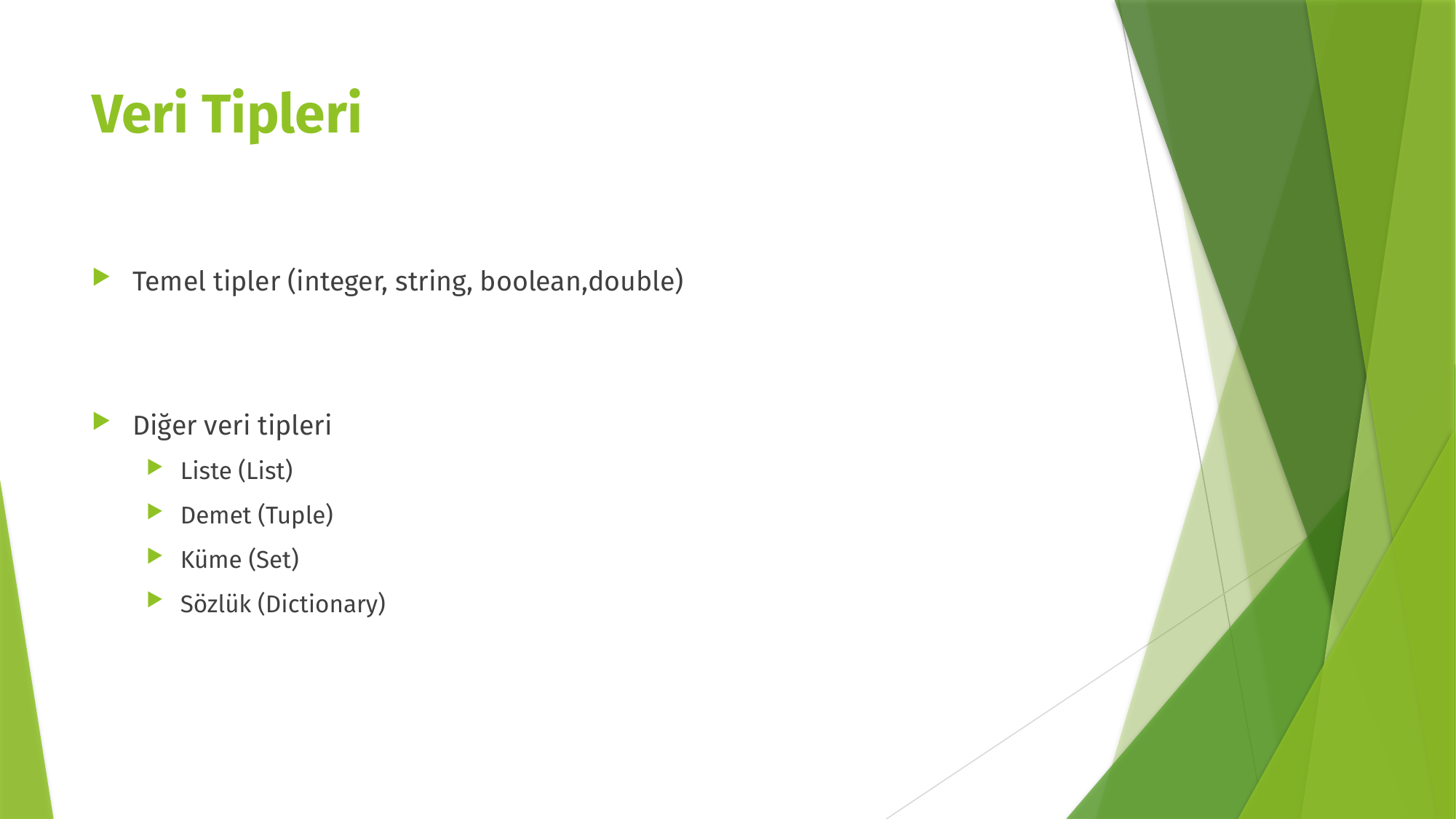

# Veri Tipleri
Temel tipler (integer, string, boolean,double)

Diğer veri tipleri
Liste (List)
Demet (Tuple)
Küme (Set)
Sözlük (Dictionary)